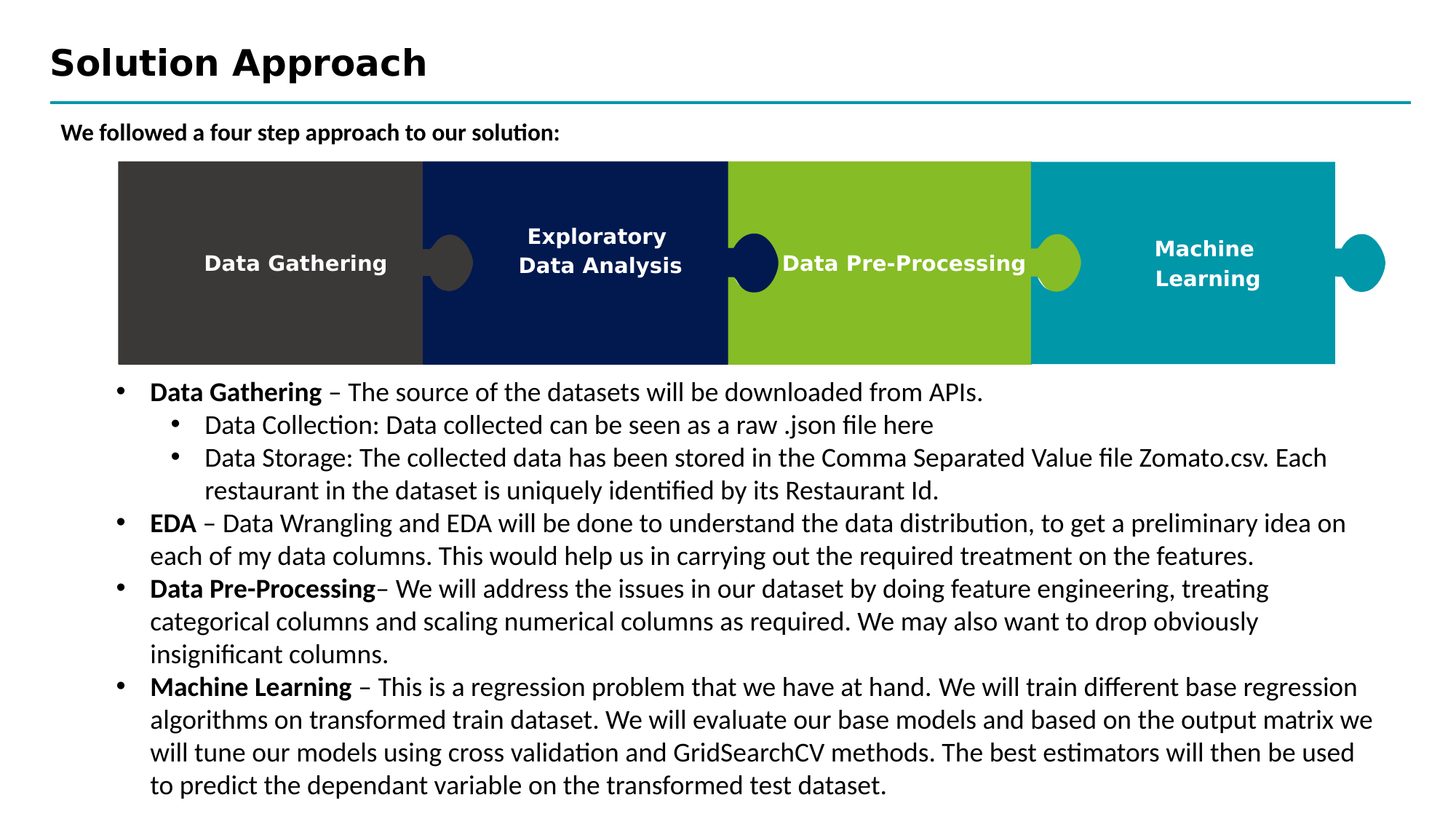

Solution Approach
We followed a four step approach to our solution:
Data Gathering
Data Pre-Processing
Machine
Learning
Exploratory
Data Analysis

Data Gathering – The source of the datasets will be downloaded from APIs.
Data Collection: Data collected can be seen as a raw .json file here
Data Storage: The collected data has been stored in the Comma Separated Value file Zomato.csv. Each restaurant in the dataset is uniquely identified by its Restaurant Id.
EDA – Data Wrangling and EDA will be done to understand the data distribution, to get a preliminary idea on each of my data columns. This would help us in carrying out the required treatment on the features.
Data Pre-Processing– We will address the issues in our dataset by doing feature engineering, treating categorical columns and scaling numerical columns as required. We may also want to drop obviously insignificant columns.
Machine Learning – This is a regression problem that we have at hand. We will train different base regression algorithms on transformed train dataset. We will evaluate our base models and based on the output matrix we will tune our models using cross validation and GridSearchCV methods. The best estimators will then be used to predict the dependant variable on the transformed test dataset.